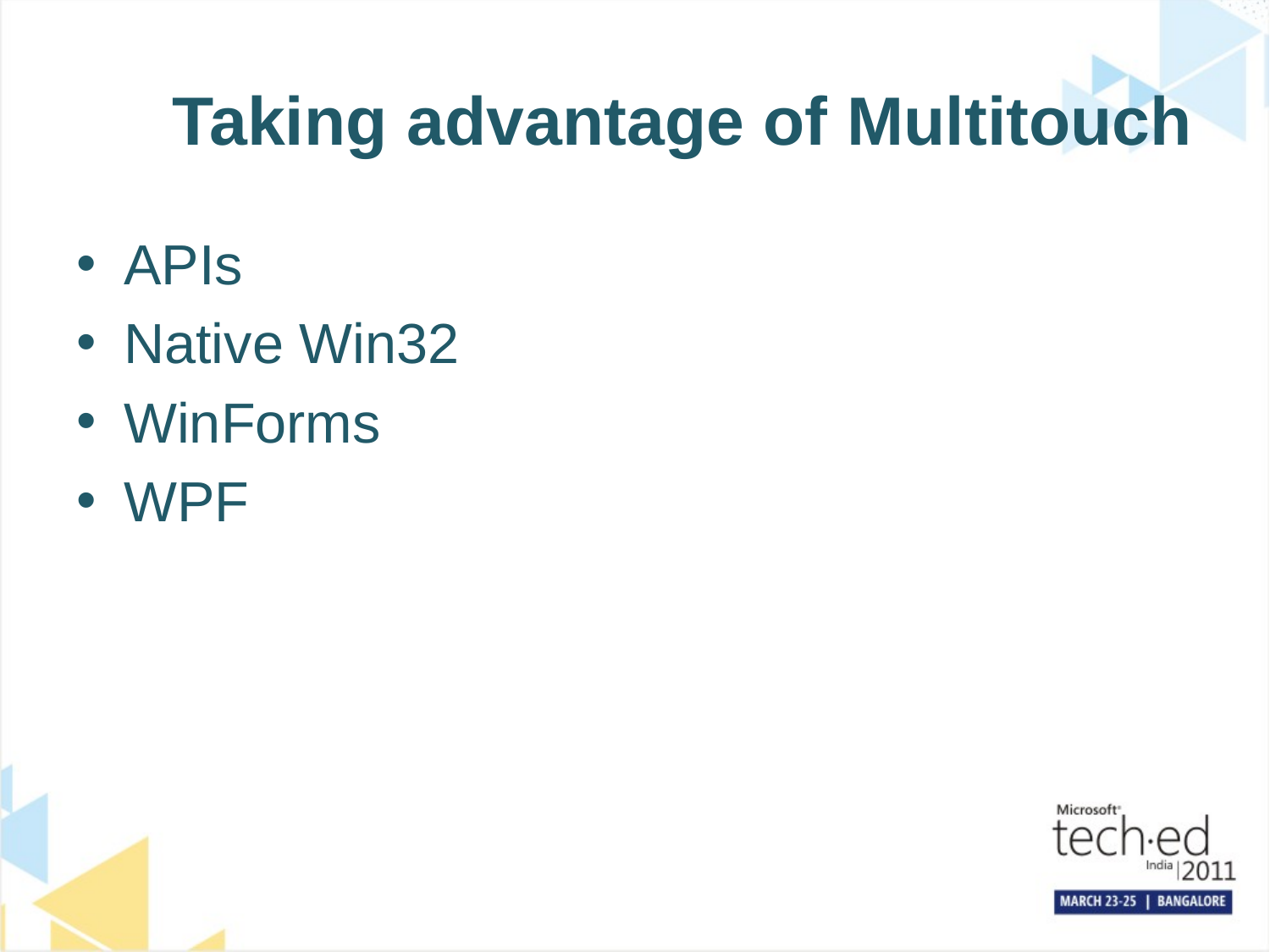

# Taking advantage of Multitouch
APIs
Native Win32
WinForms
WPF